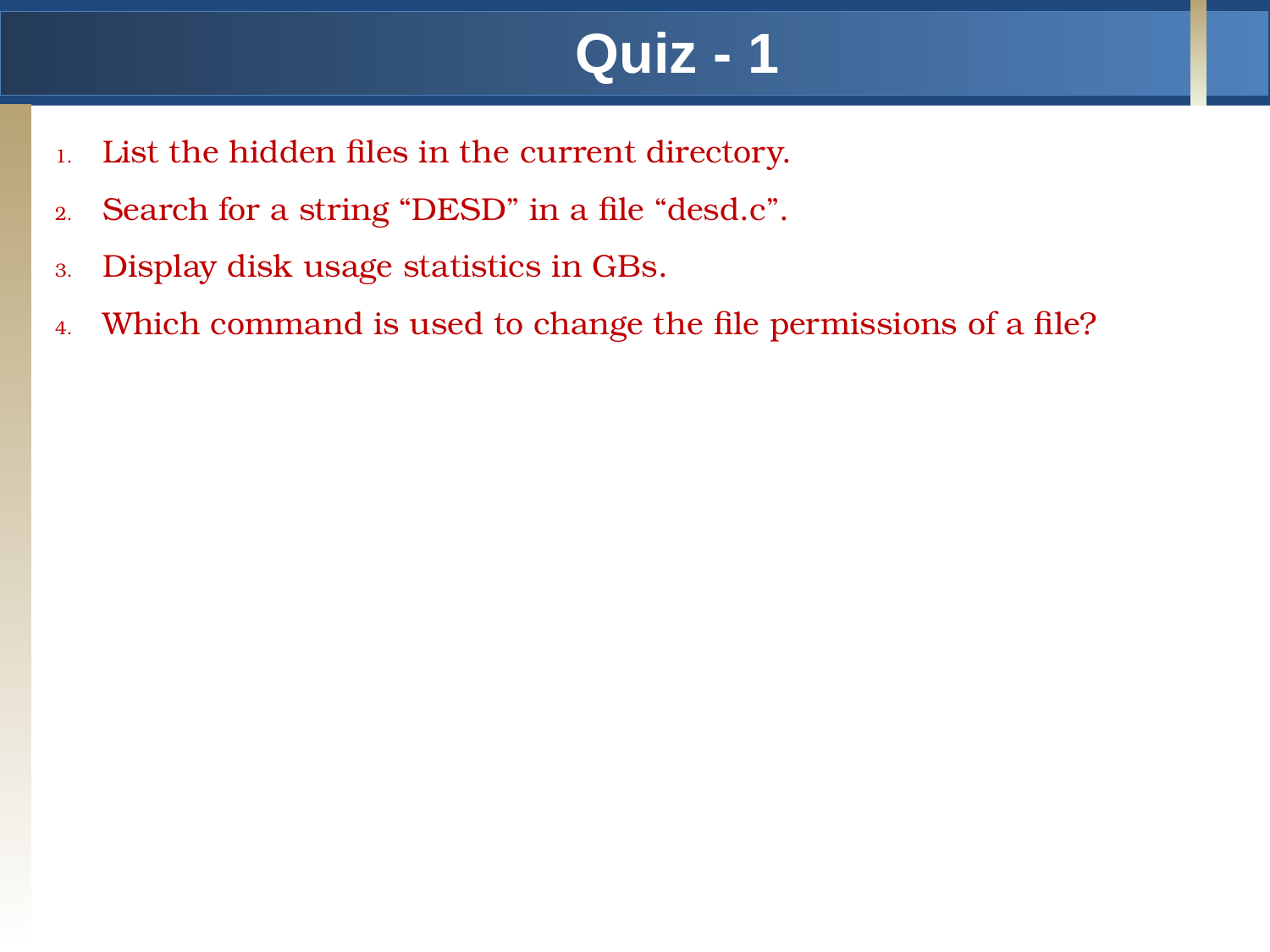

Quiz - 1
List the hidden files in the current directory.
Search for a string “DESD” in a file “desd.c”.
Display disk usage statistics in GBs.
Which command is used to change the file permissions of a file?